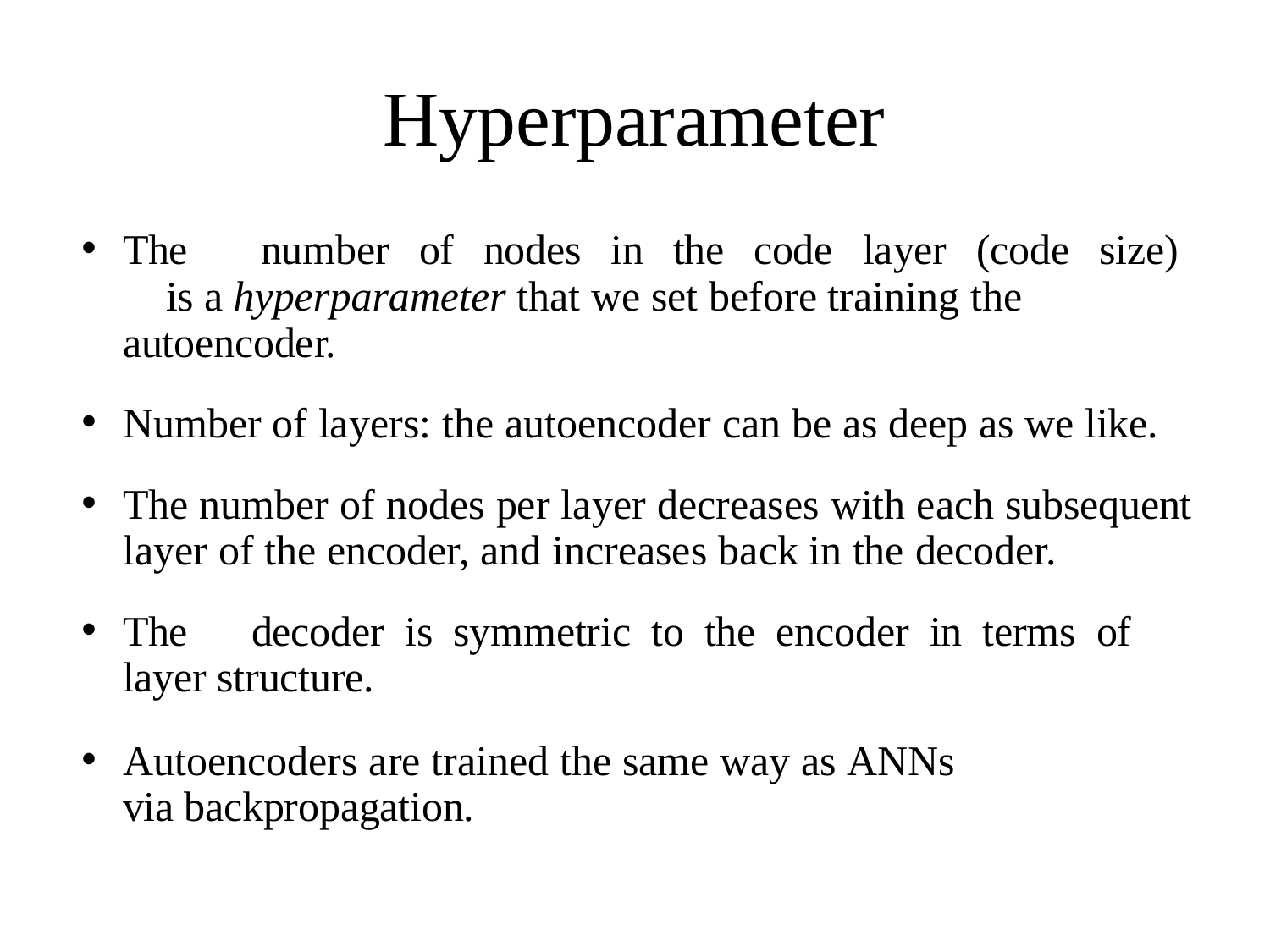

# Hyperparameter
The	number	of	nodes	in	the	code	layer	(code	size)	is a hyperparameter that we set before training the autoencoder.
Number of layers: the autoencoder can be as deep as we like.
The number of nodes per layer decreases with each subsequent layer of the encoder, and increases back in the decoder.
The	decoder	is	symmetric	to	the	encoder	in	terms	of	layer structure.
Autoencoders are trained the same way as ANNs via backpropagation.